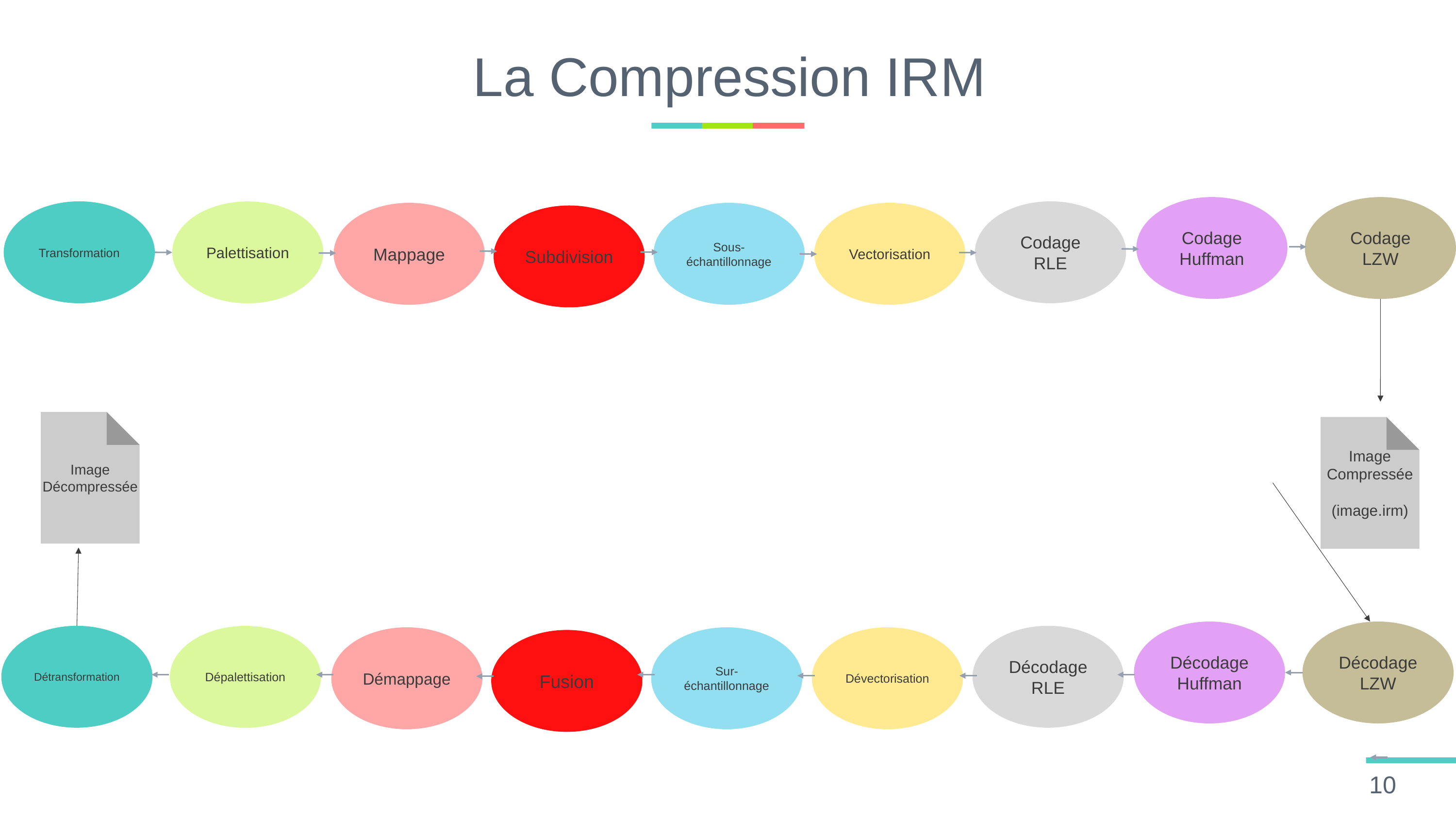

# La Compression IRM
Codage
LZW
Codage
Huffman
Transformation
Codage
RLE
Palettisation
Vectorisation
Mappage
Sous-échantillonnage
Subdivision
Image
Décompressée
Image
Compressée

(image.irm)
Décodage LZW
Décodage Huffman
Détransformation
Décodage RLE
Dépalettisation
Dévectorisation
Démappage
Sur-échantillonnage
Fusion
10